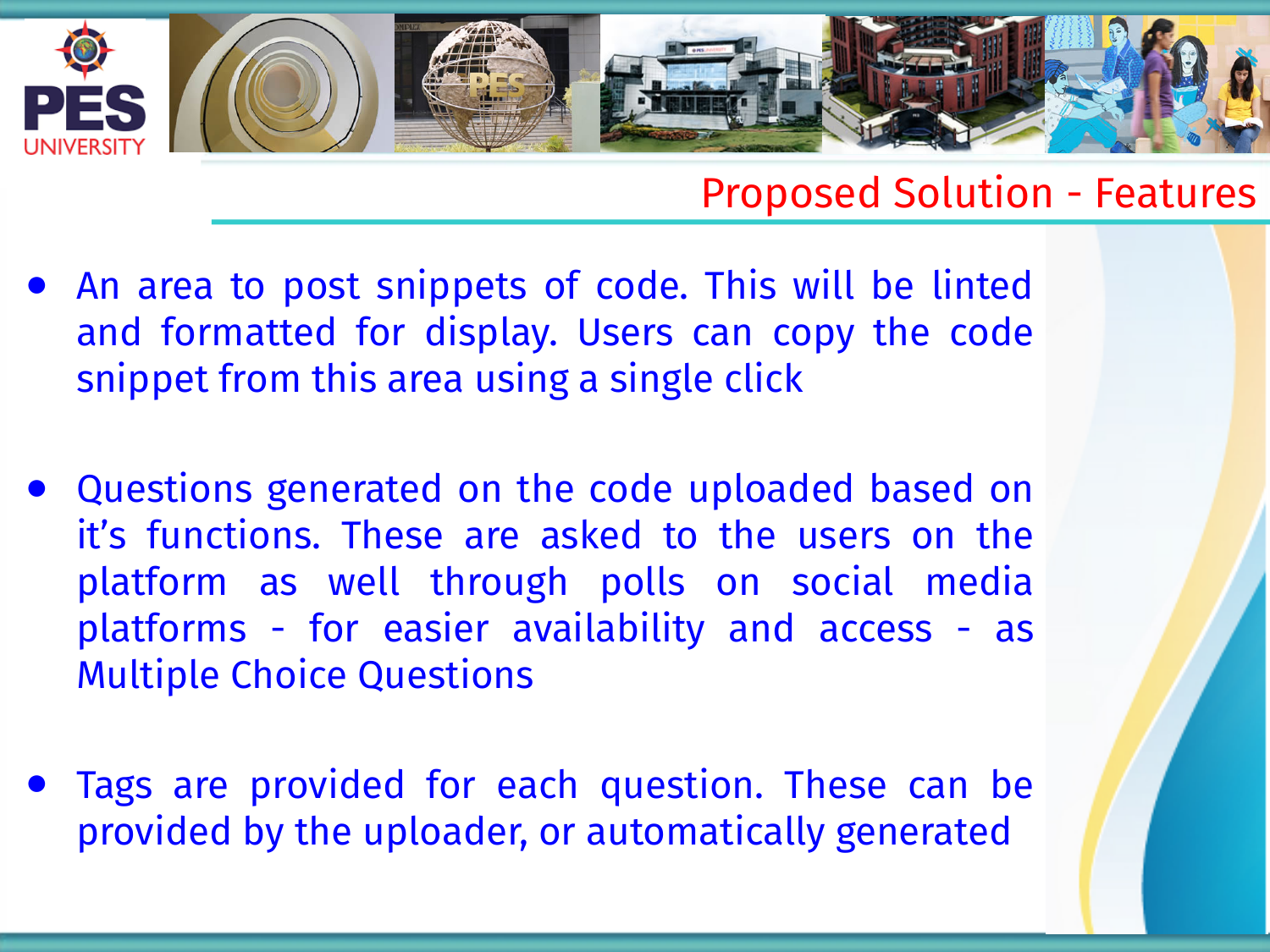

Proposed Solution - Features

An area to post snippets of code. This will be linted and formatted for display. Users can copy the code snippet from this area using a single click

Questions generated on the code uploaded based on it’s functions. These are asked to the users on the platform as well through polls on social media platforms - for easier availability and access - as Multiple Choice Questions

Tags are provided for each question. These can be provided by the uploader, or automatically generated